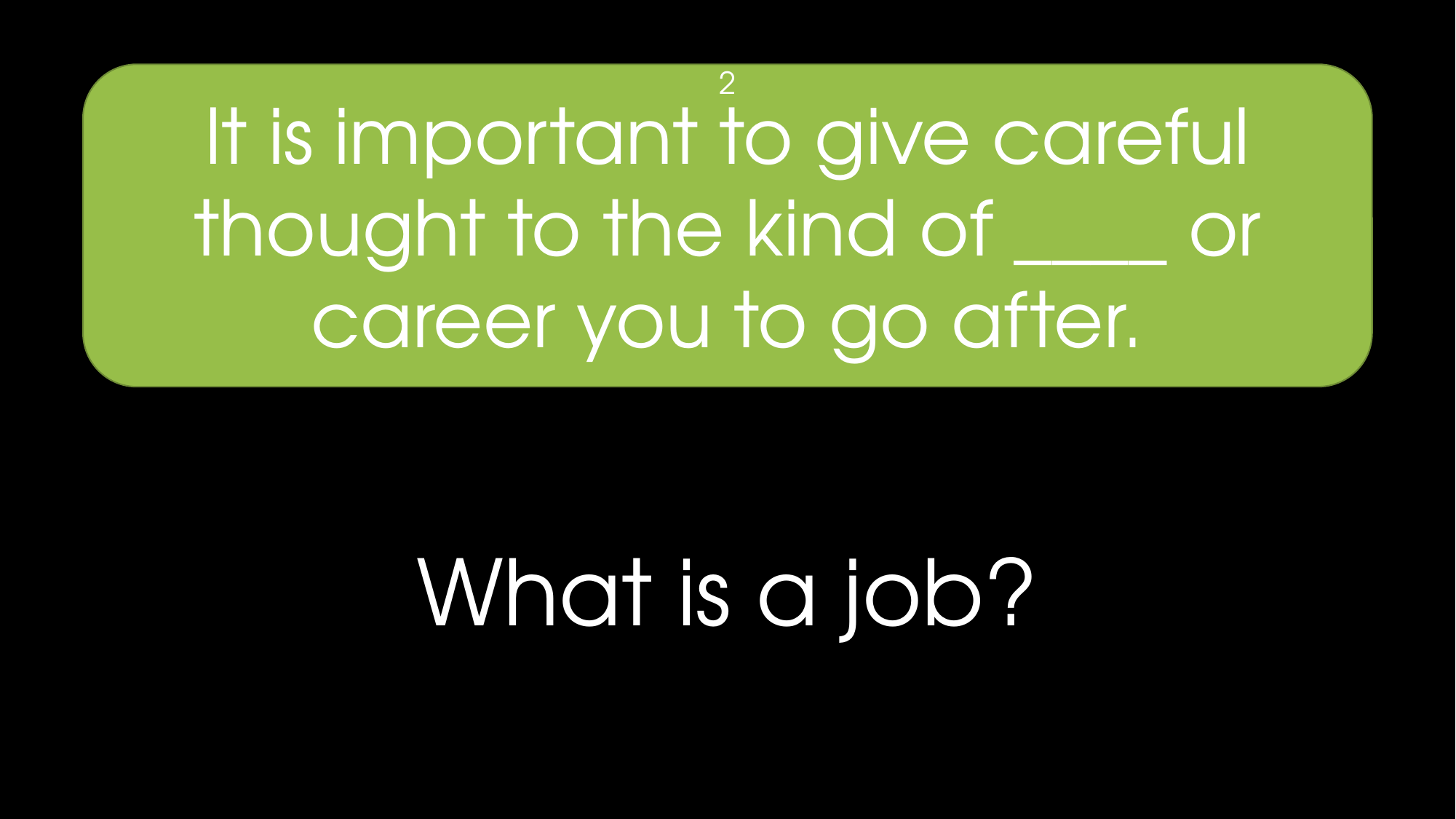

It is important to give careful thought to the kind of ____ or career you to go after.
2
What is a job?